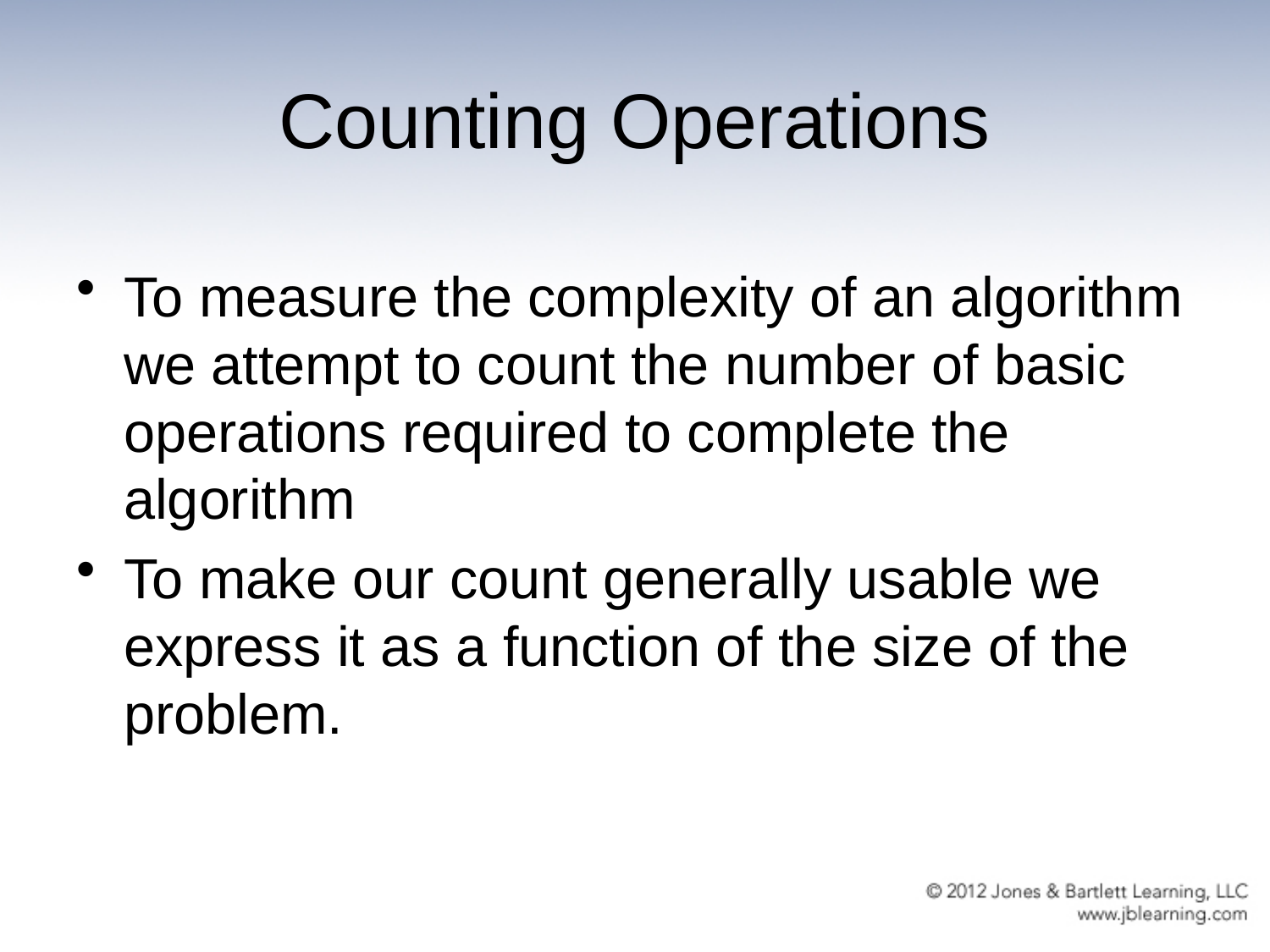

# Counting Operations
To measure the complexity of an algorithm we attempt to count the number of basic operations required to complete the algorithm
To make our count generally usable we express it as a function of the size of the problem.